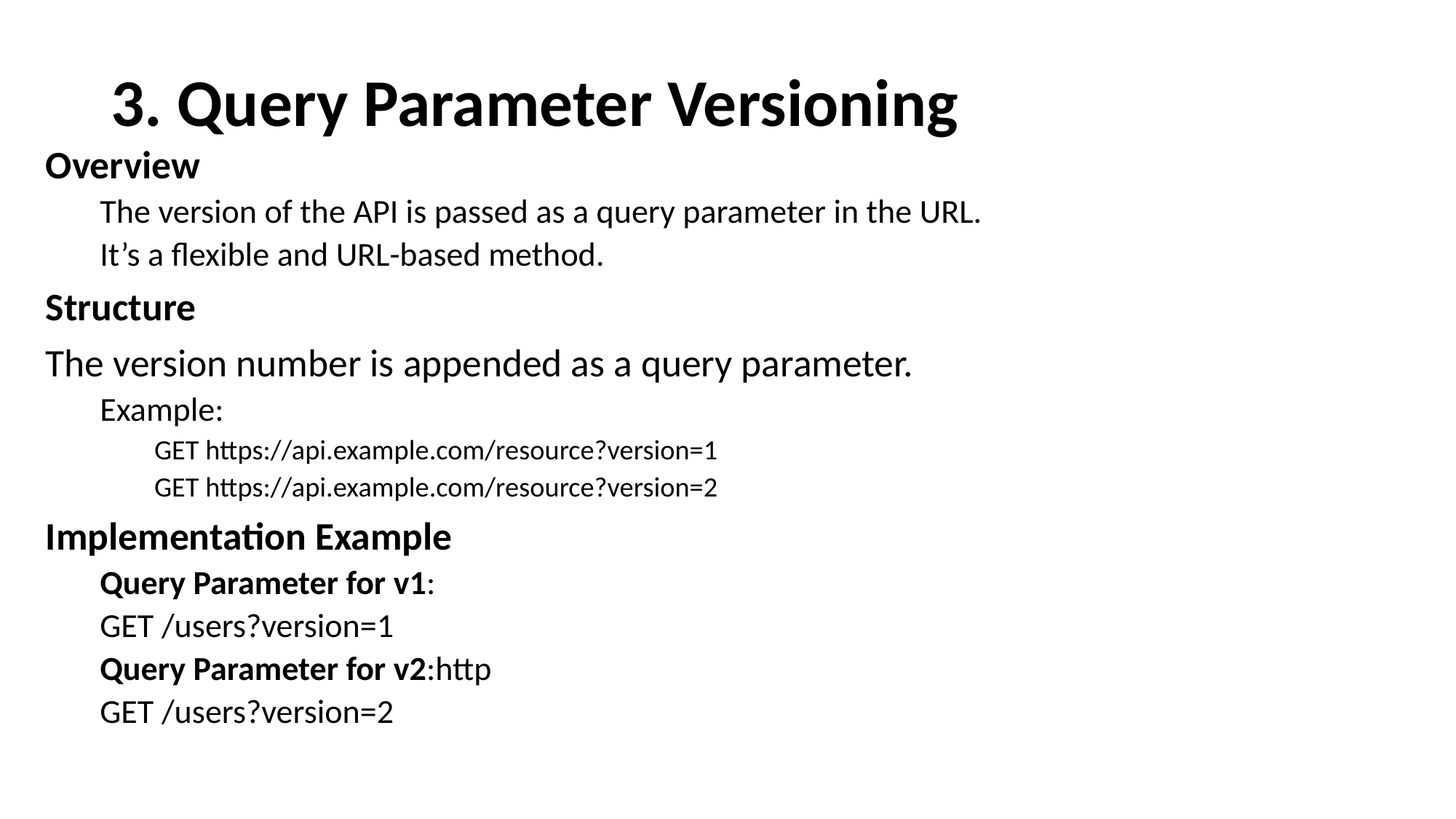

# 3. Query Parameter Versioning
Overview
The version of the API is passed as a query parameter in the URL.
It’s a flexible and URL-based method.
Structure
The version number is appended as a query parameter.
Example:
GET https://api.example.com/resource?version=1
GET https://api.example.com/resource?version=2
Implementation Example
Query Parameter for v1:
	GET /users?version=1
Query Parameter for v2:http
	GET /users?version=2